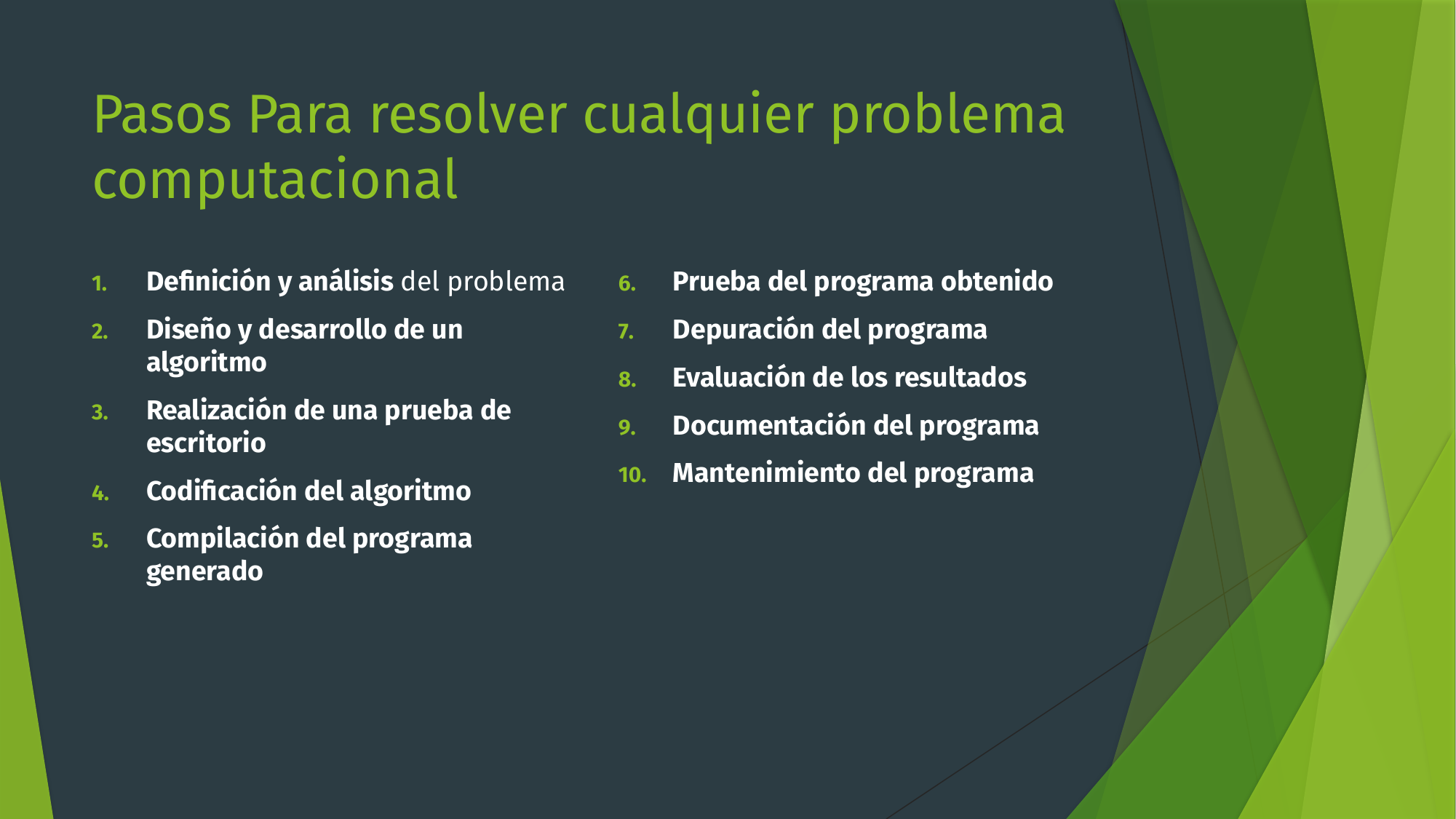

# Pasos Para resolver cualquier problema computacional
Definición y análisis del problema
Diseño y desarrollo de un algoritmo
Realización de una prueba de escritorio
Codificación del algoritmo
Compilación del programa generado
Prueba del programa obtenido
Depuración del programa
Evaluación de los resultados
Documentación del programa
Mantenimiento del programa